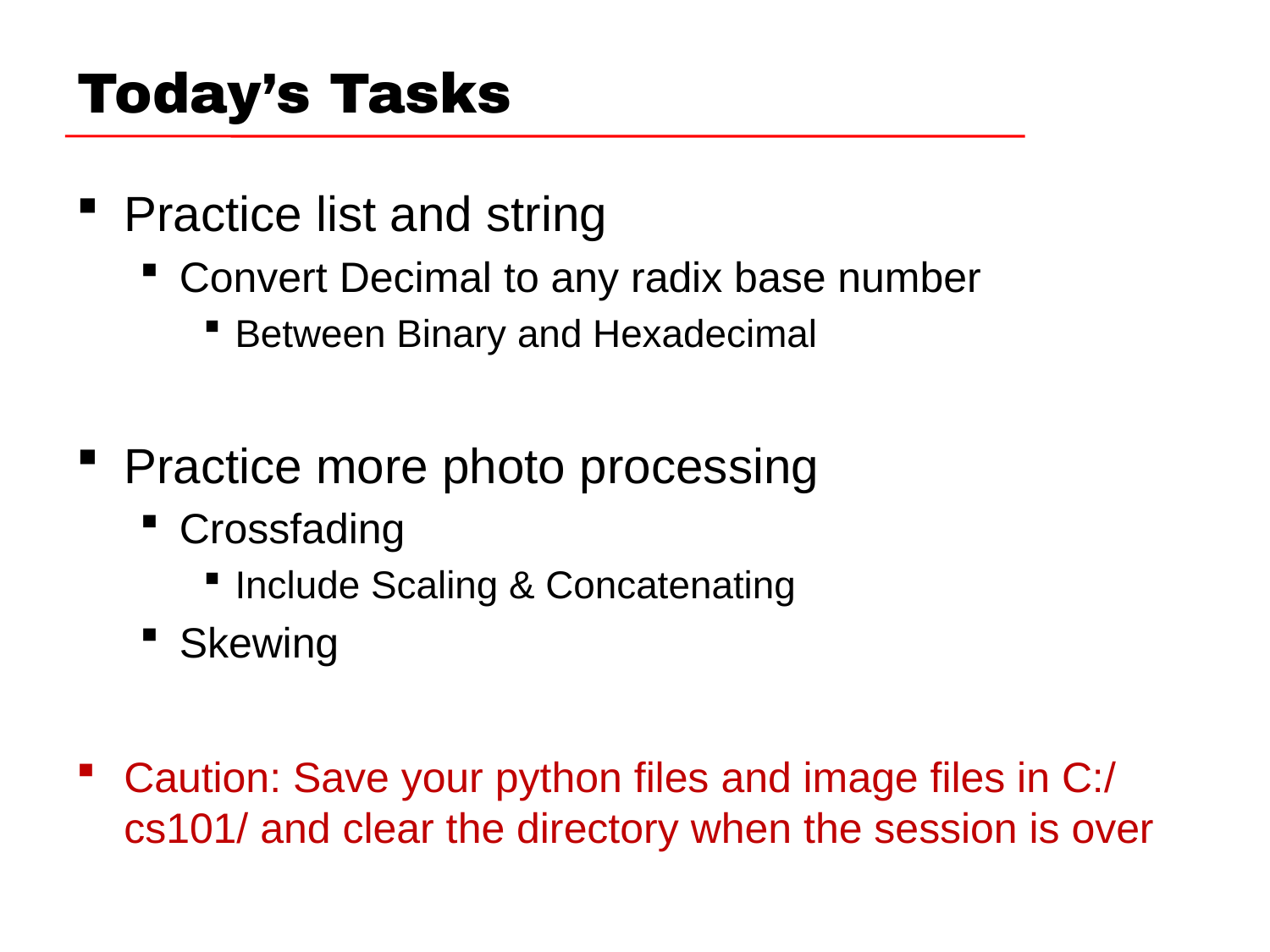

# Today’s Tasks
Practice list and string
Convert Decimal to any radix base number
Between Binary and Hexadecimal

Practice more photo processing
Crossfading
Include Scaling & Concatenating
Skewing

Caution: Save your python files and image files in C:/cs101/ and clear the directory when the session is over